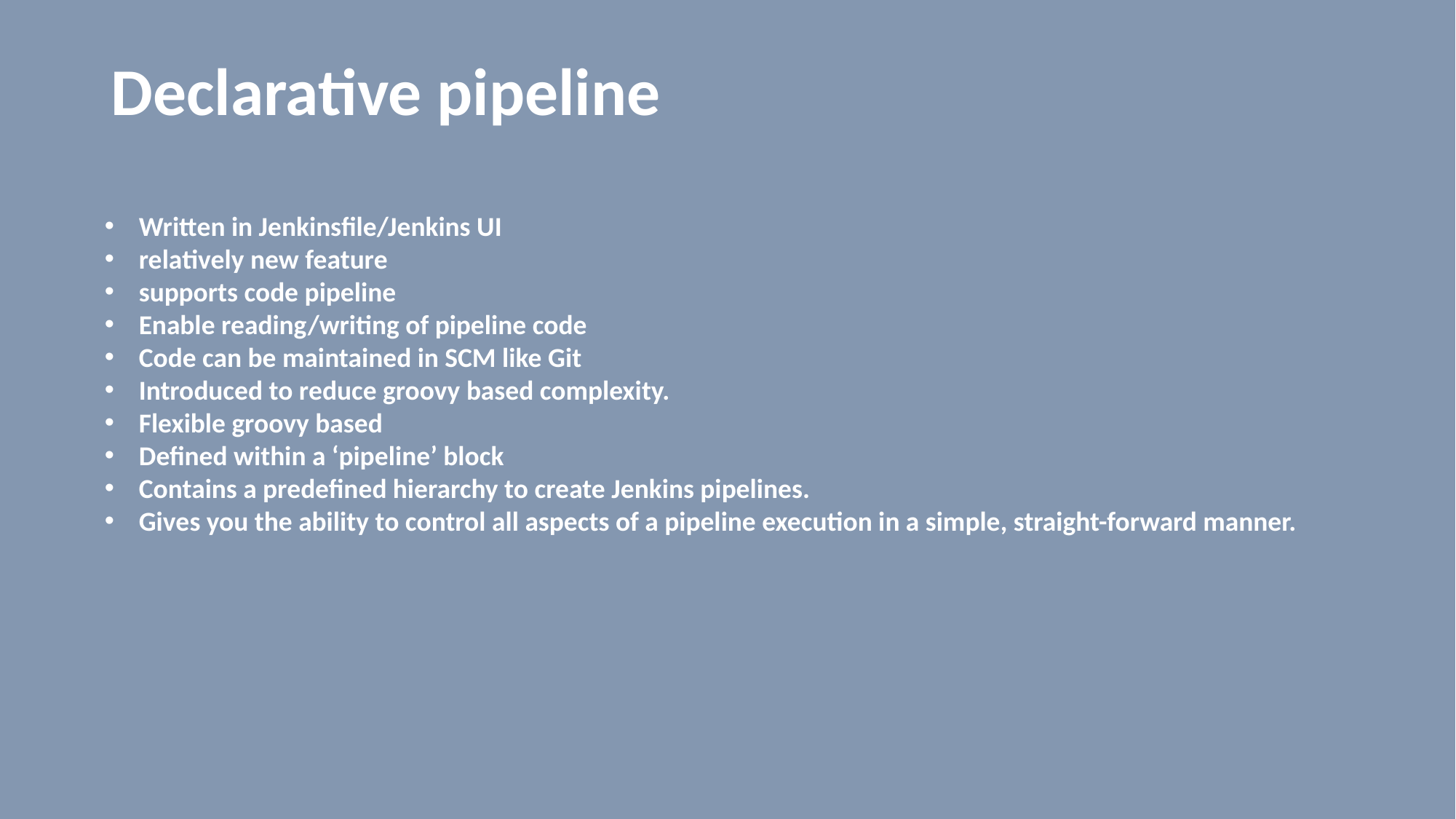

# Declarative pipeline
Written in Jenkinsfile/Jenkins UI
relatively new feature
supports code pipeline
Enable reading/writing of pipeline code
Code can be maintained in SCM like Git
Introduced to reduce groovy based complexity.
Flexible groovy based
Defined within a ‘pipeline’ block
Contains a predefined hierarchy to create Jenkins pipelines.
Gives you the ability to control all aspects of a pipeline execution in a simple, straight-forward manner.